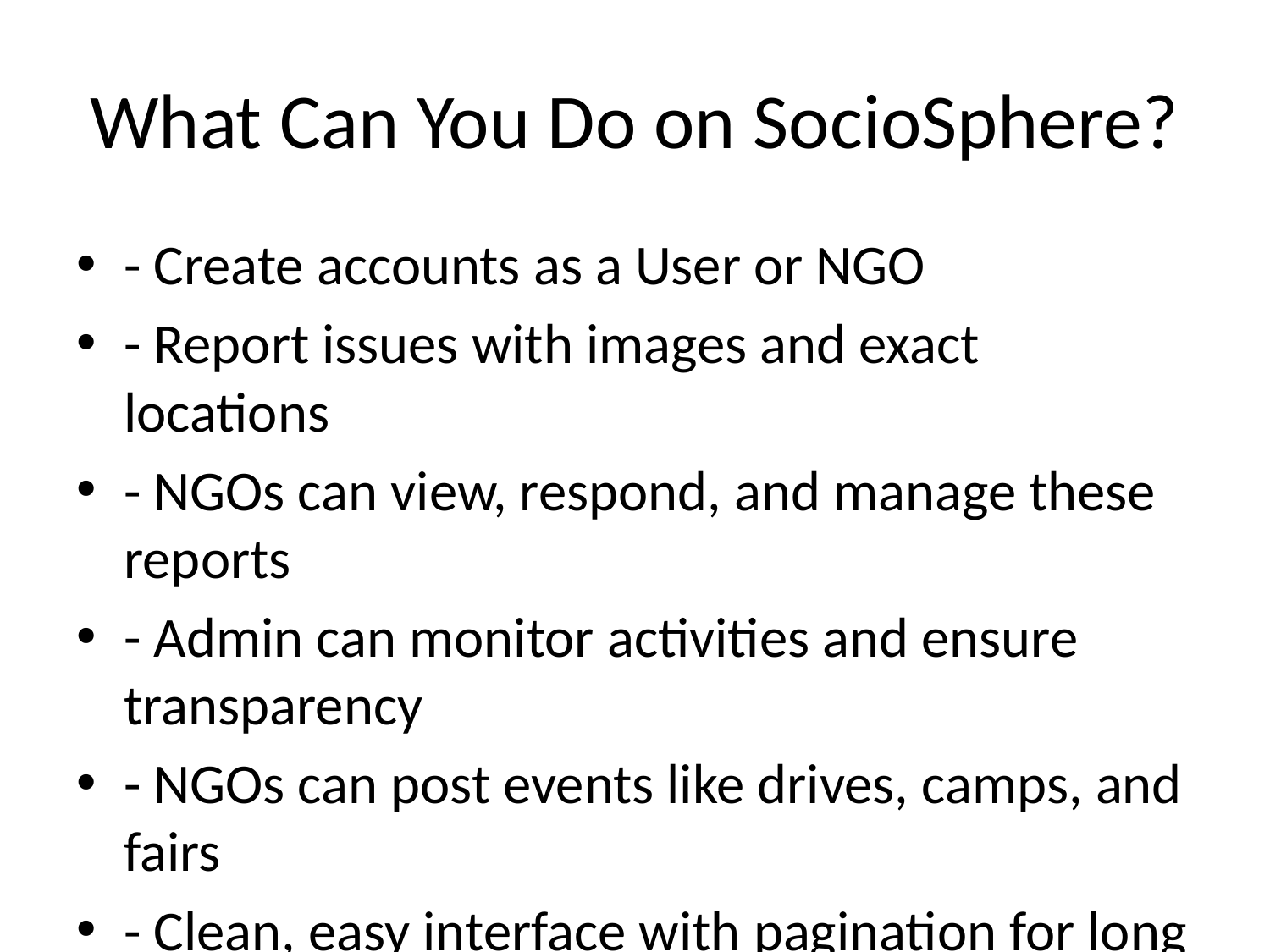

# What Can You Do on SocioSphere?
- Create accounts as a User or NGO
- Report issues with images and exact locations
- NGOs can view, respond, and manage these reports
- Admin can monitor activities and ensure transparency
- NGOs can post events like drives, camps, and fairs
- Clean, easy interface with pagination for long lists